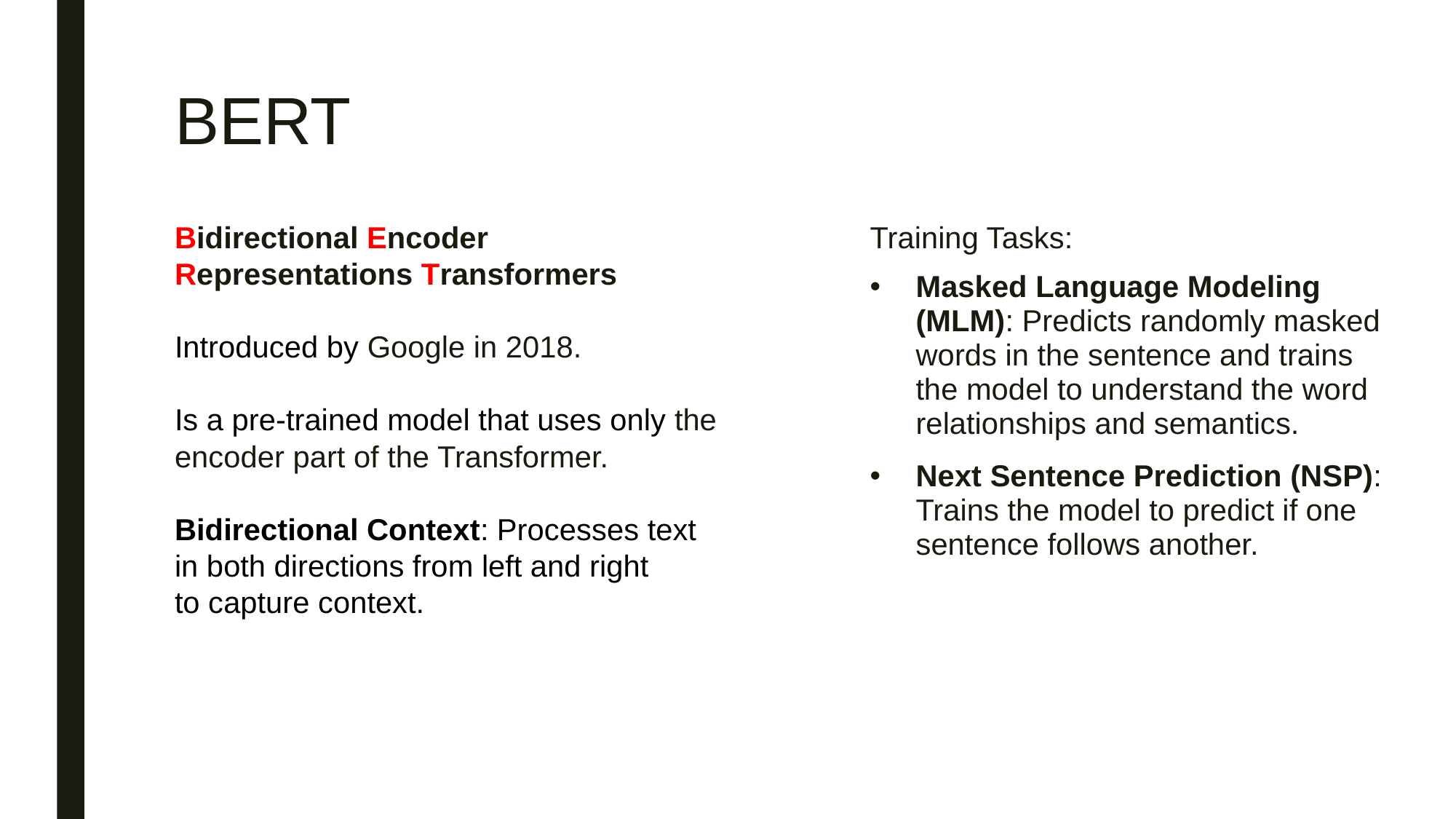

# BERT
Bidirectional Encoder Representations Transformers

Introduced by Google in 2018.

Is a pre-trained model that uses only the encoder part of the Transformer.

Bidirectional Context: Processes text in both directions from left and right
to capture context.

Training Tasks:
Masked Language Modeling (MLM): Predicts randomly masked words in the sentence and trains the model to understand the word relationships and semantics.
Next Sentence Prediction (NSP): Trains the model to predict if one sentence follows another.